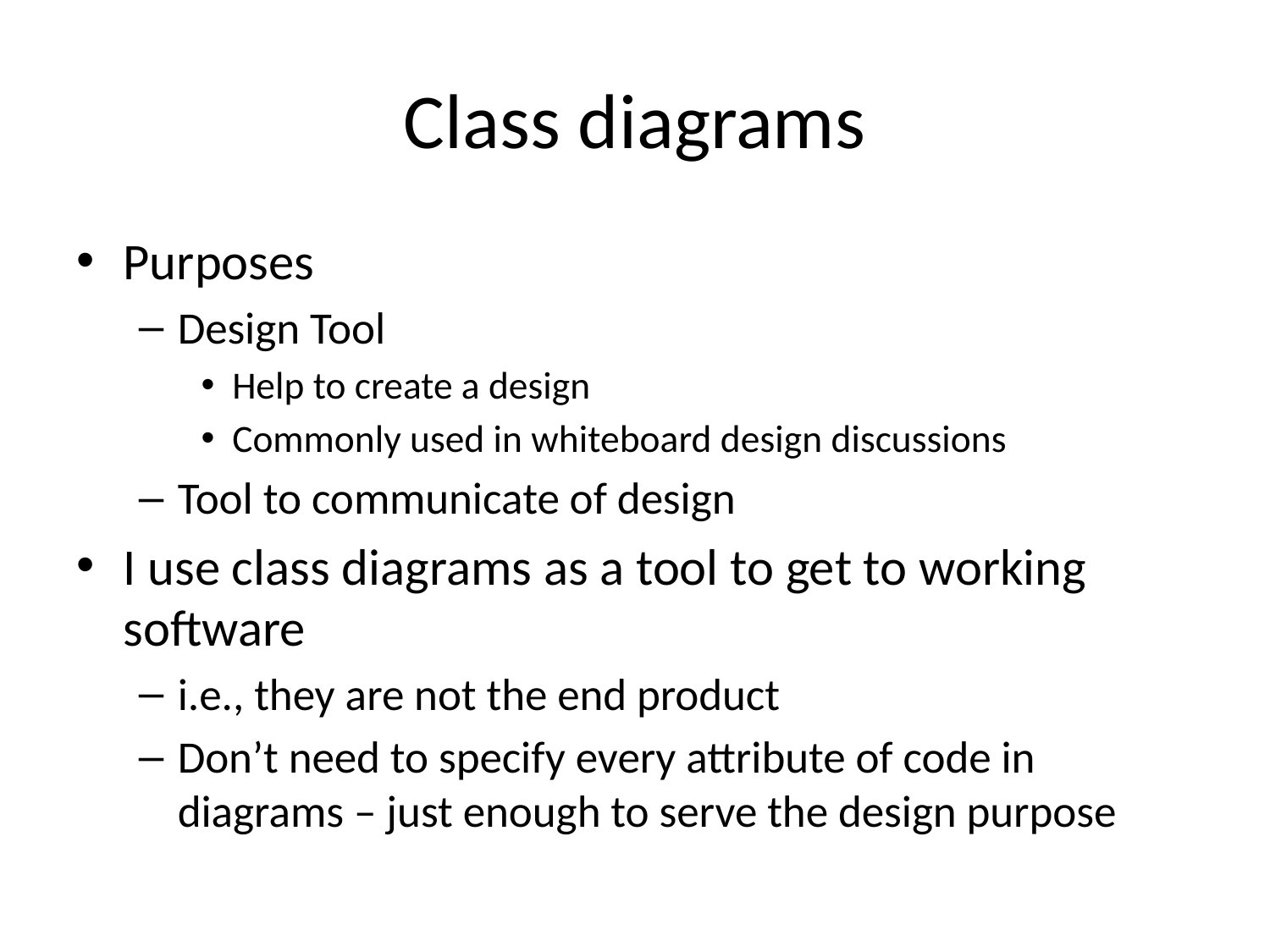

# Class diagrams
Purposes
Design Tool
Help to create a design
Commonly used in whiteboard design discussions
Tool to communicate of design
I use class diagrams as a tool to get to working software
i.e., they are not the end product
Don’t need to specify every attribute of code in diagrams – just enough to serve the design purpose